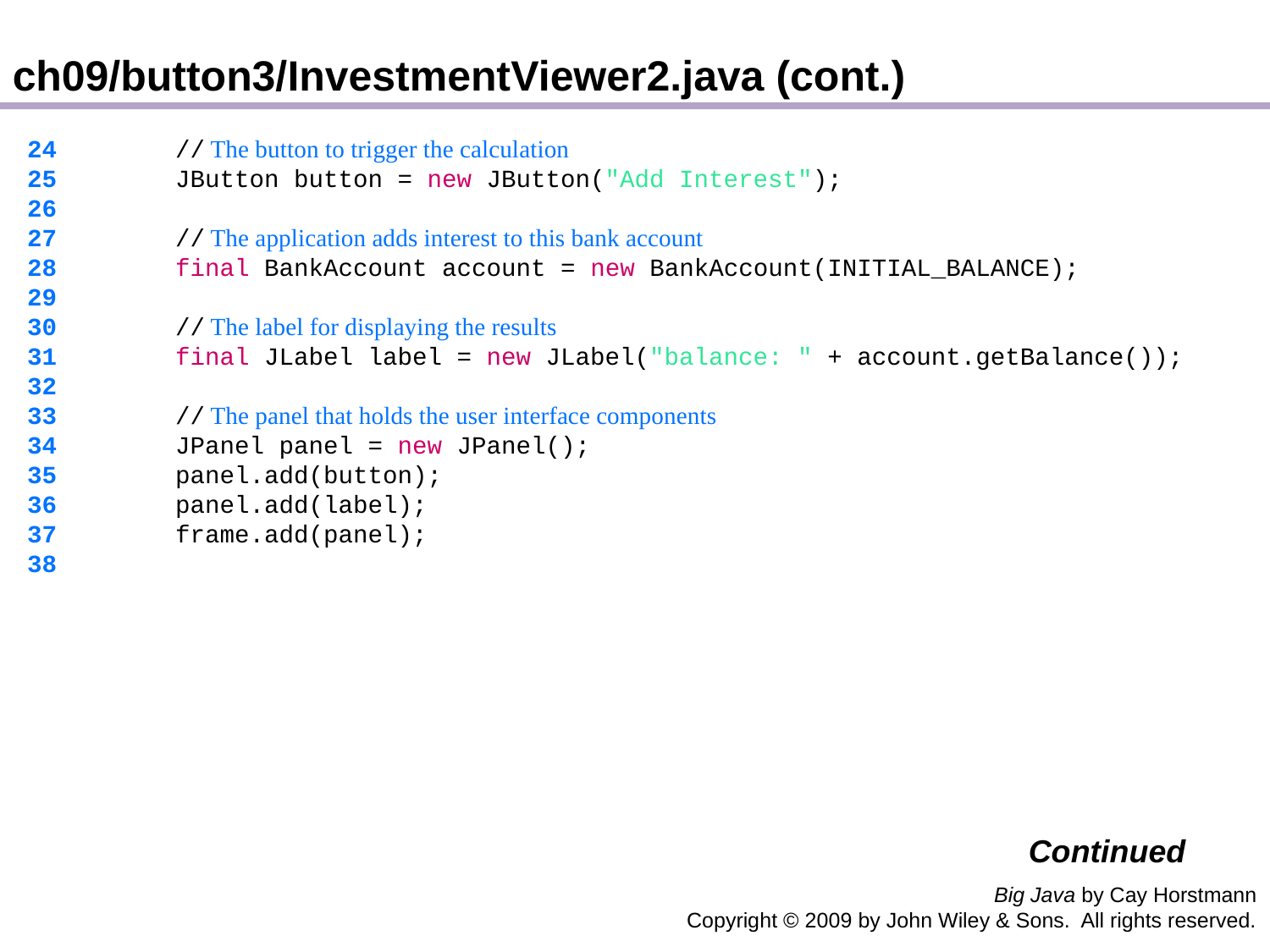

ch09/button3/InvestmentViewer2.java (cont.)
 24        // The button to trigger the calculation
 25        JButton button = new JButton("Add Interest");
 26
 27        // The application adds interest to this bank account
 28        final BankAccount account = new BankAccount(INITIAL_BALANCE);
 29
 30        // The label for displaying the results
 31        final JLabel label = new JLabel("balance: " + account.getBalance());
 32
 33        // The panel that holds the user interface components
 34        JPanel panel = new JPanel();
 35        panel.add(button);
 36        panel.add(label);
 37        frame.add(panel);
 38
Continued
Big Java by Cay Horstmann
Copyright © 2009 by John Wiley & Sons.  All rights reserved.